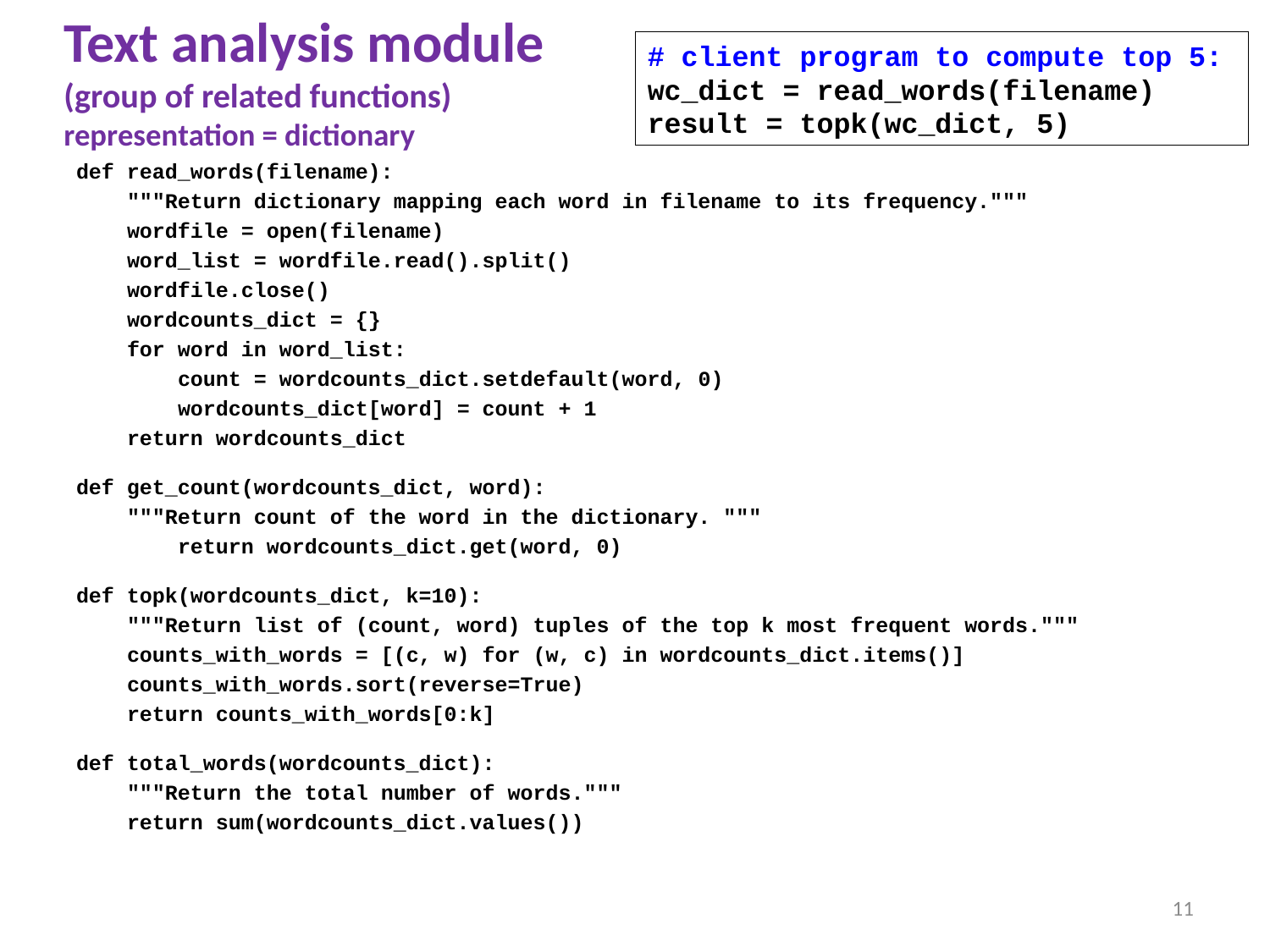

# Text analysis module (group of related functions) representation = dictionary
# client program to compute top 5:
wc_dict = read_words(filename)
result = topk(wc_dict, 5)
def read_words(filename):
    """Return dictionary mapping each word in filename to its frequency."""
    wordfile = open(filename)
    word_list = wordfile.read().split()
    wordfile.close()
    wordcounts_dict = {}
    for word in word_list:
        count = wordcounts_dict.setdefault(word, 0)
        wordcounts_dict[word] = count + 1
    return wordcounts_dict

def get_count(wordcounts_dict, word):
    """Return count of the word in the dictionary. """
        return wordcounts_dict.get(word, 0)

def topk(wordcounts_dict, k=10):
    """Return list of (count, word) tuples of the top k most frequent words."""
    counts_with_words = [(c, w) for (w, c) in wordcounts_dict.items()]
    counts_with_words.sort(reverse=True)
    return counts_with_words[0:k]

def total_words(wordcounts_dict):
    """Return the total number of words."""
    return sum(wordcounts_dict.values())
11